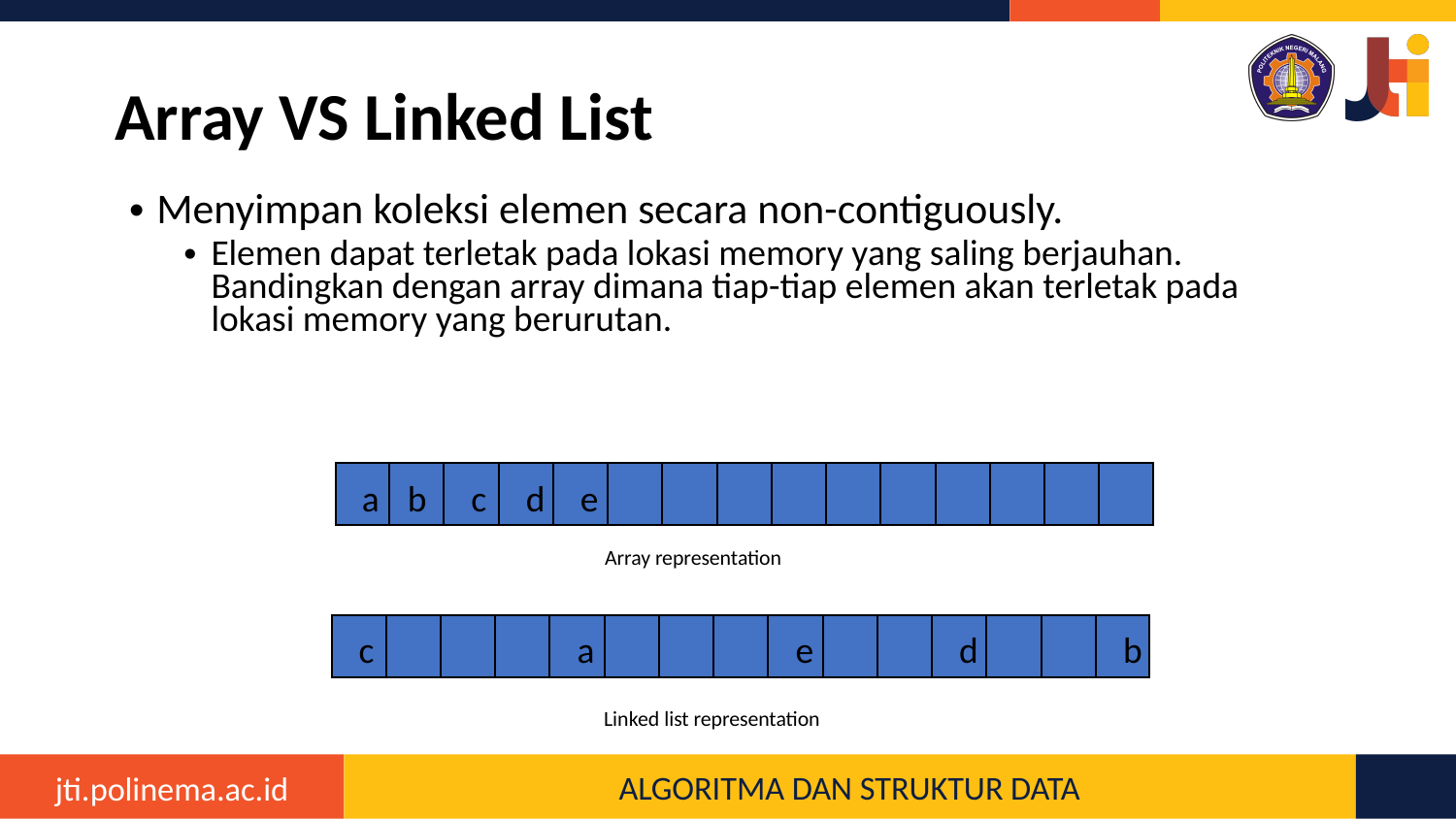

# Array VS Linked List
Menyimpan koleksi elemen secara non-contiguously.
Elemen dapat terletak pada lokasi memory yang saling berjauhan. Bandingkan dengan array dimana tiap-tiap elemen akan terletak pada lokasi memory yang berurutan.

a
b
c
d
e
Array representation

c
a
e
d
b
Linked list representation